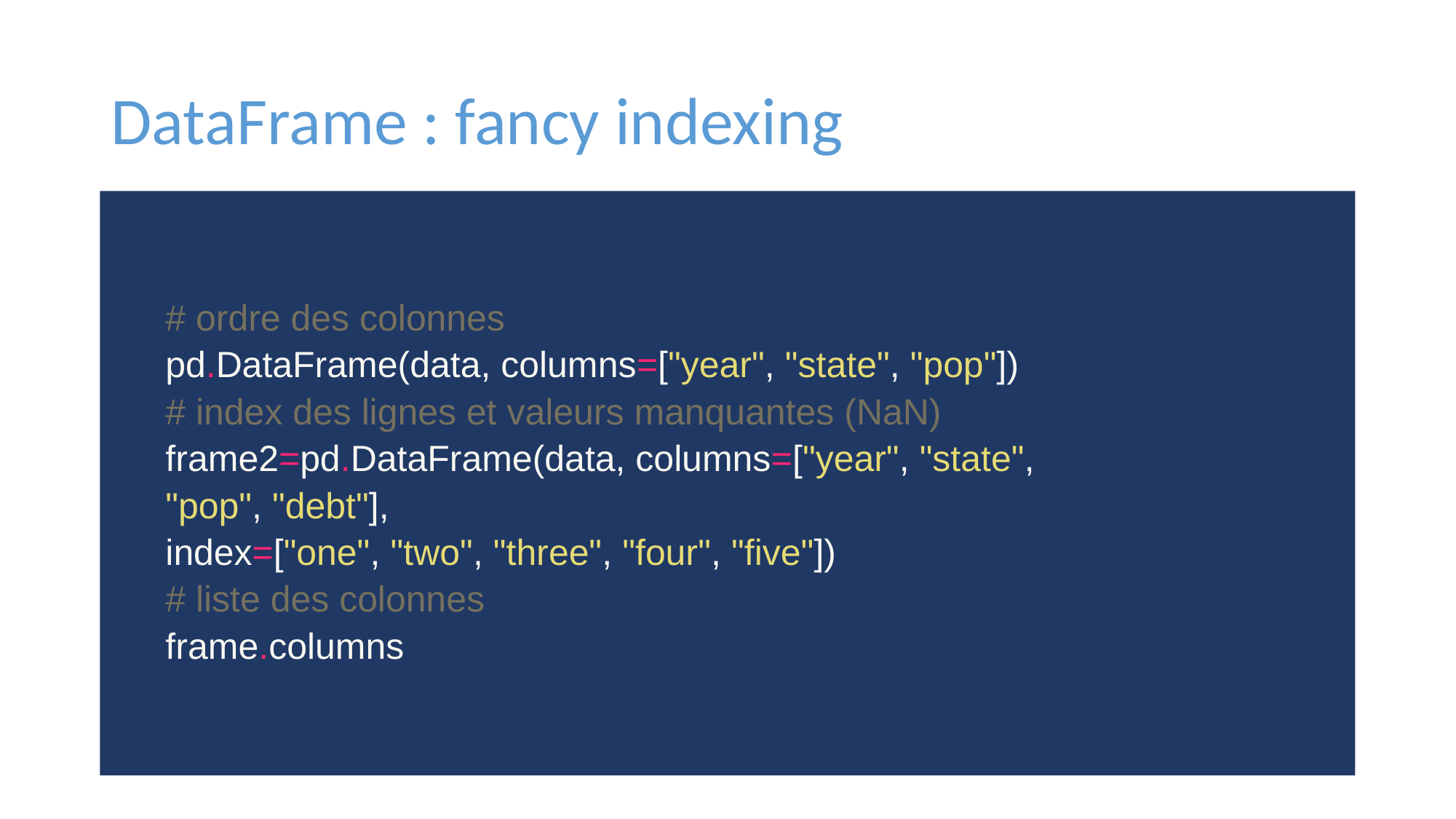

# DataFrame : fancy indexing
# ordre des colonnes
pd.DataFrame(data, columns=["year", "state", "pop"])
# index des lignes et valeurs manquantes (NaN)
frame2=pd.DataFrame(data, columns=["year", "state",
"pop", "debt"],
index=["one", "two", "three", "four", "five"])
# liste des colonnes
frame.columns